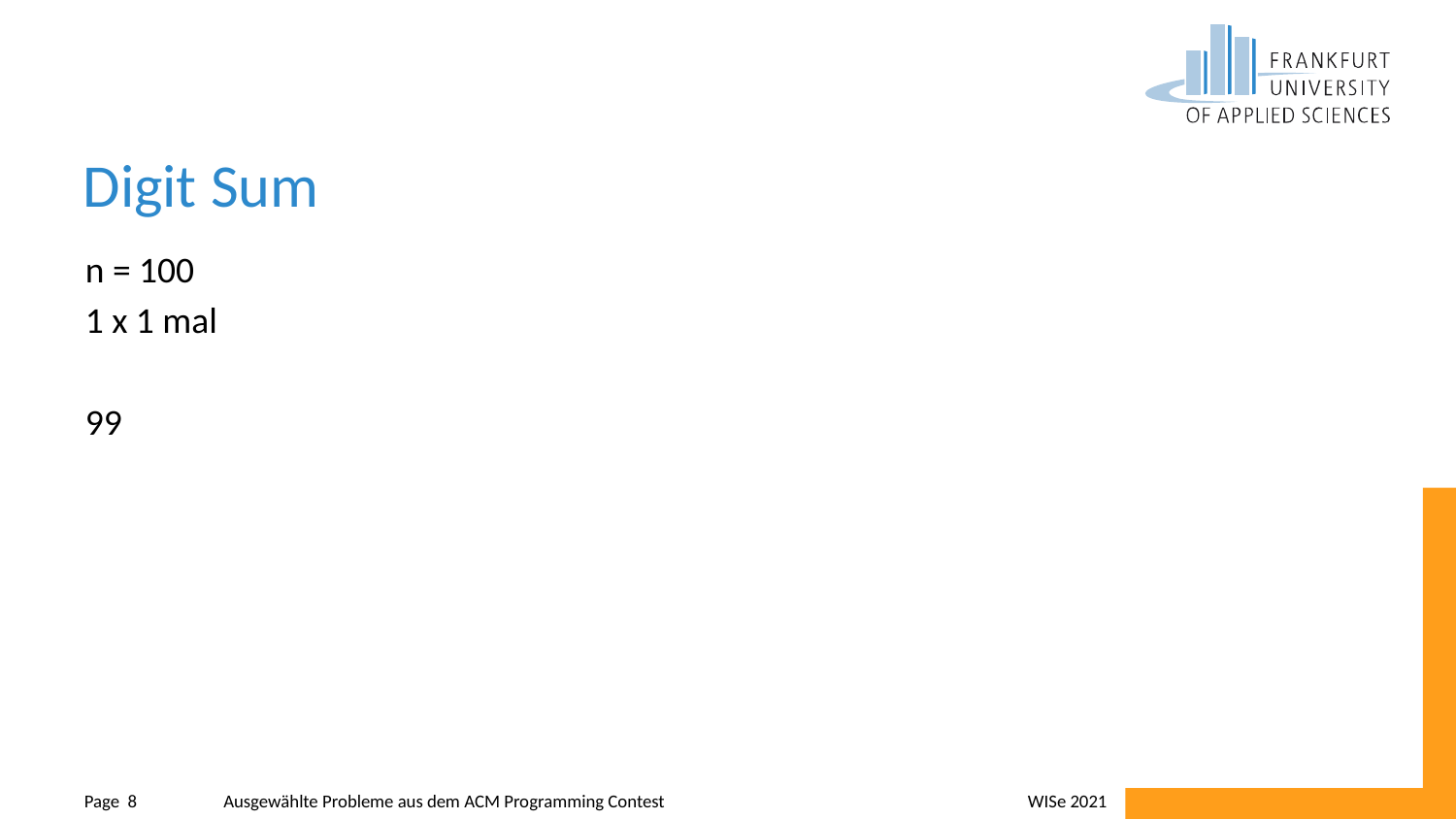

# Digit Sum
n = 100
1 x 1 mal

99

WISe 2021
Page  8
Ausgewählte Probleme aus dem ACM Programming Contest